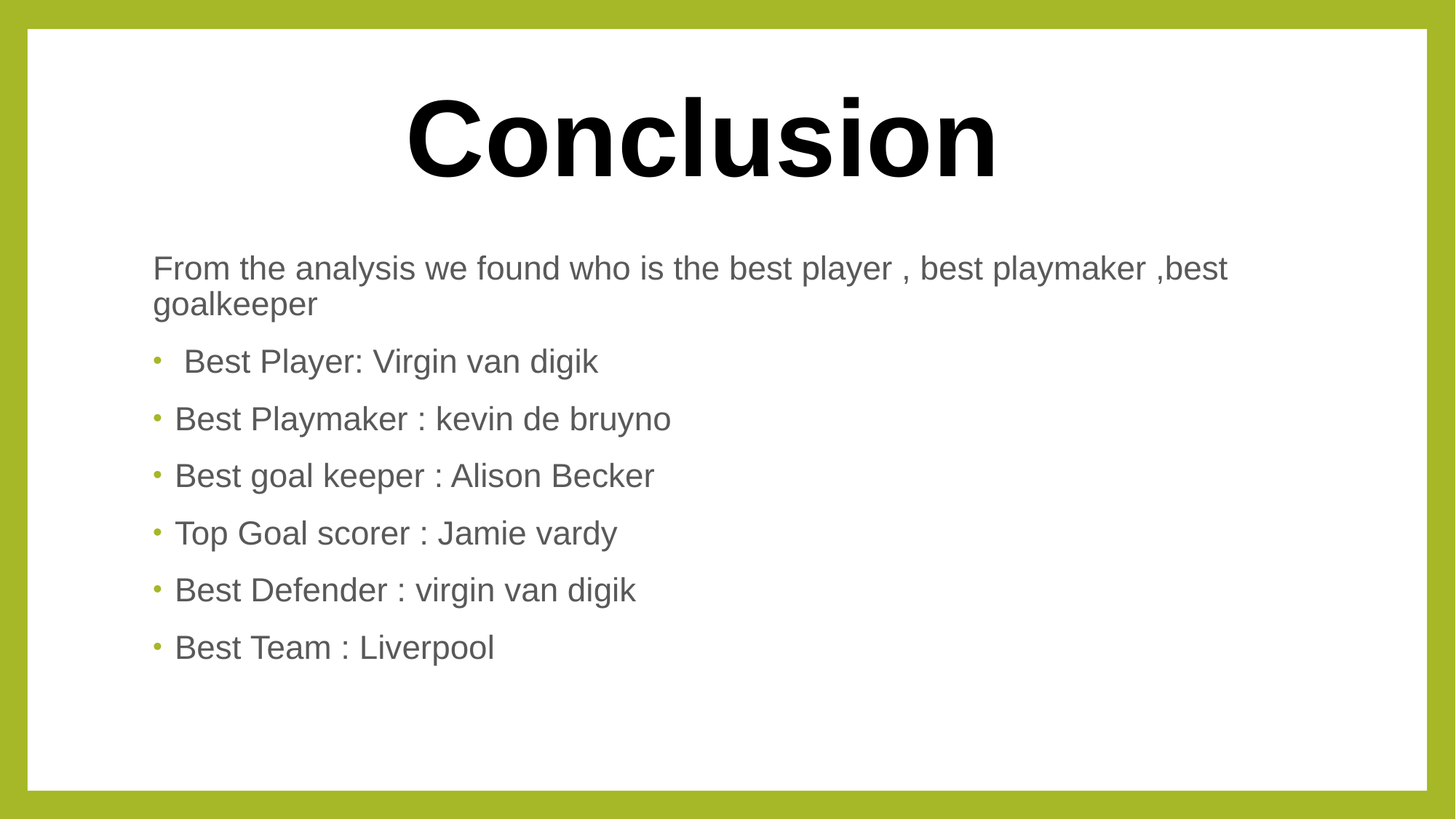

Conclusion
From the analysis we found who is the best player , best playmaker ,best goalkeeper
 Best Player: Virgin van digik
Best Playmaker : kevin de bruyno
Best goal keeper : Alison Becker
Top Goal scorer : Jamie vardy
Best Defender : virgin van digik
Best Team : Liverpool